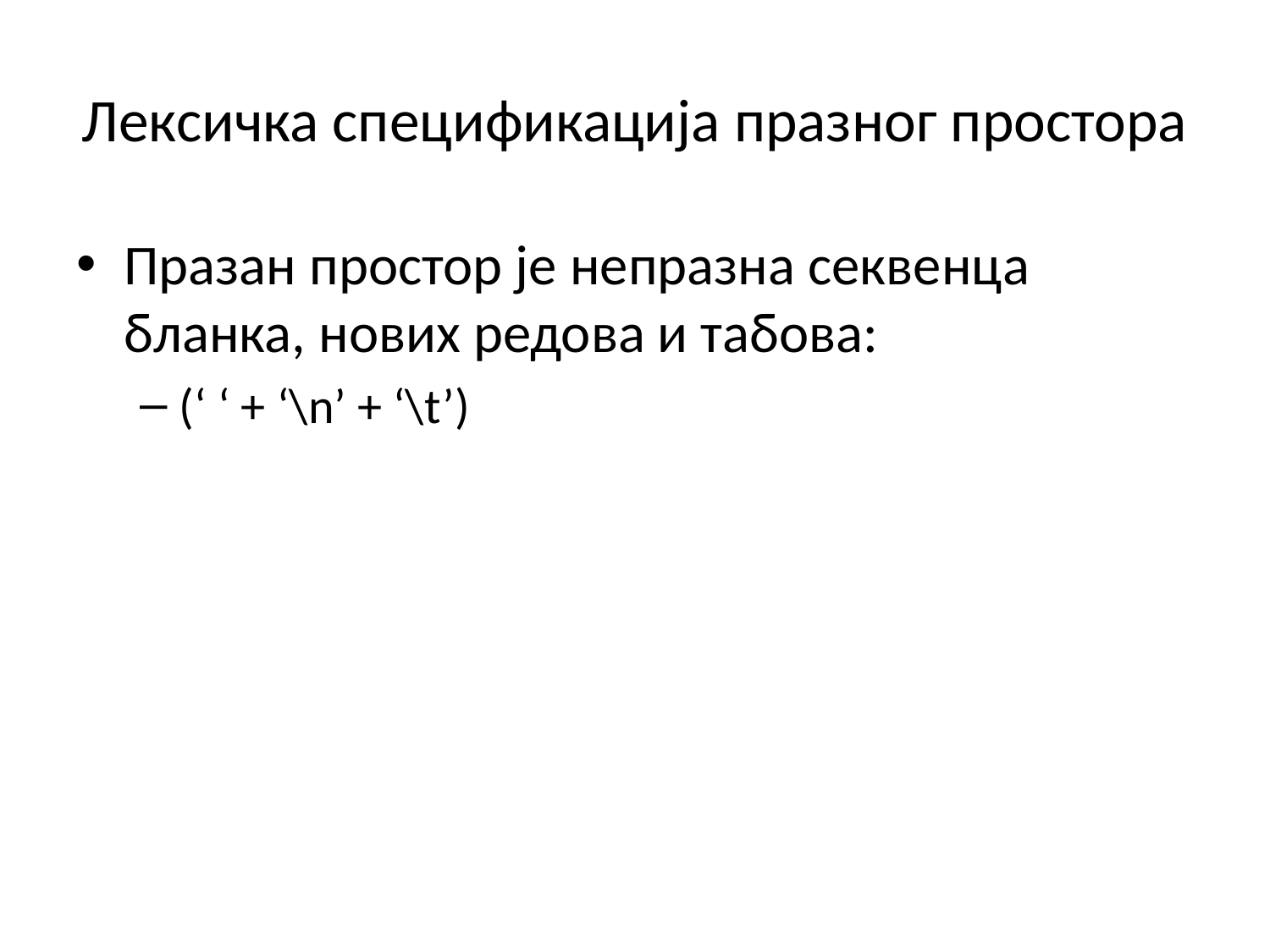

# Лексичка спецификација празног простора
Празан простор је непразна секвенца бланка, нових редова и табова:
(‘ ‘ + ‘\n’ + ‘\t’)